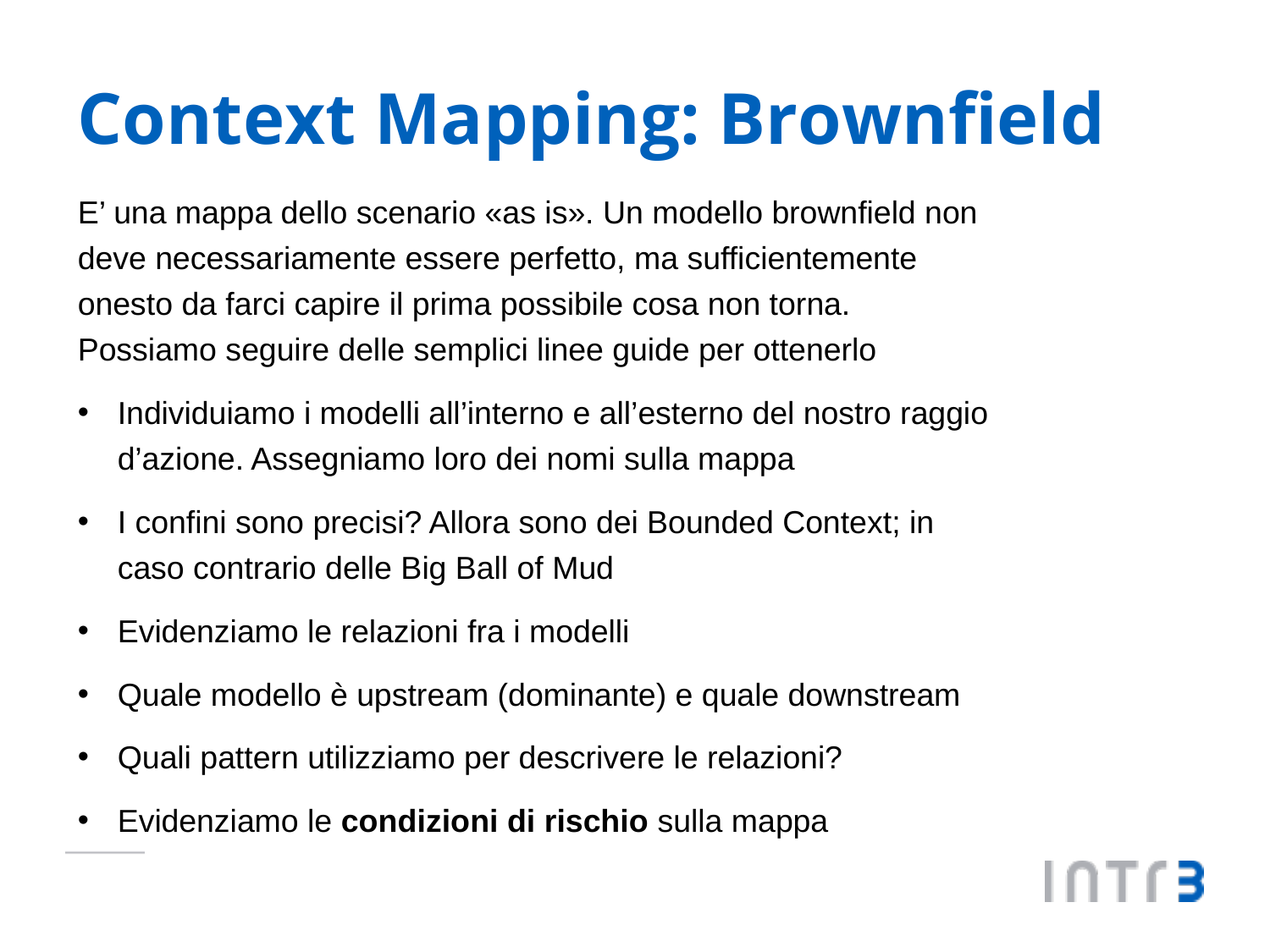

# Context Mapping: Brownfield
E’ una mappa dello scenario «as is». Un modello brownfield non deve necessariamente essere perfetto, ma sufficientemente onesto da farci capire il prima possibile cosa non torna. Possiamo seguire delle semplici linee guide per ottenerlo
Individuiamo i modelli all’interno e all’esterno del nostro raggio d’azione. Assegniamo loro dei nomi sulla mappa
I confini sono precisi? Allora sono dei Bounded Context; in caso contrario delle Big Ball of Mud
Evidenziamo le relazioni fra i modelli
Quale modello è upstream (dominante) e quale downstream
Quali pattern utilizziamo per descrivere le relazioni?
Evidenziamo le condizioni di rischio sulla mappa